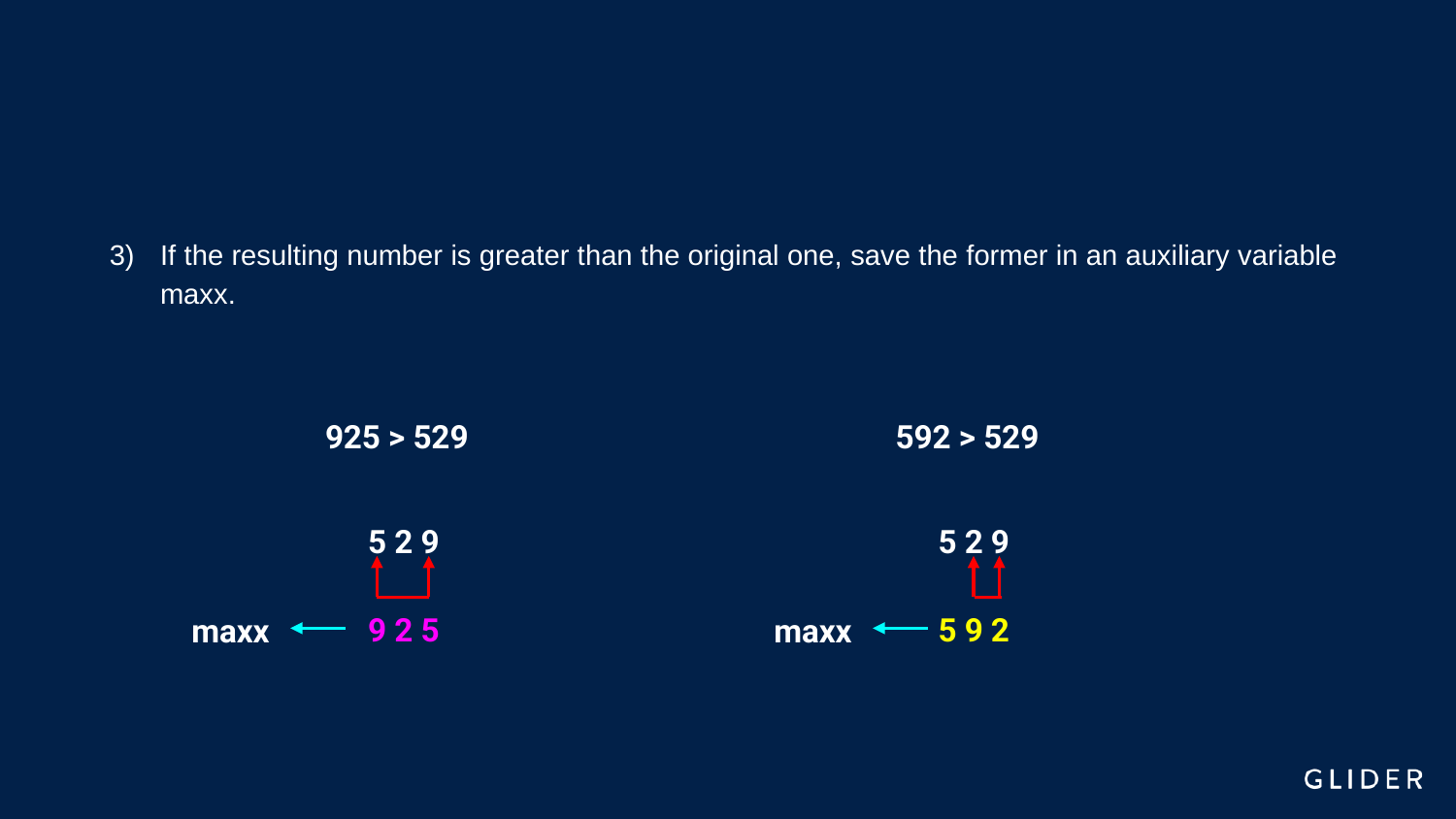

If the resulting number is greater than the original one, save the former in an auxiliary variable maxx.

925 > 529
592 > 529
5 2 9

9 2 5
5 2 9

5 9 2
maxx
maxx